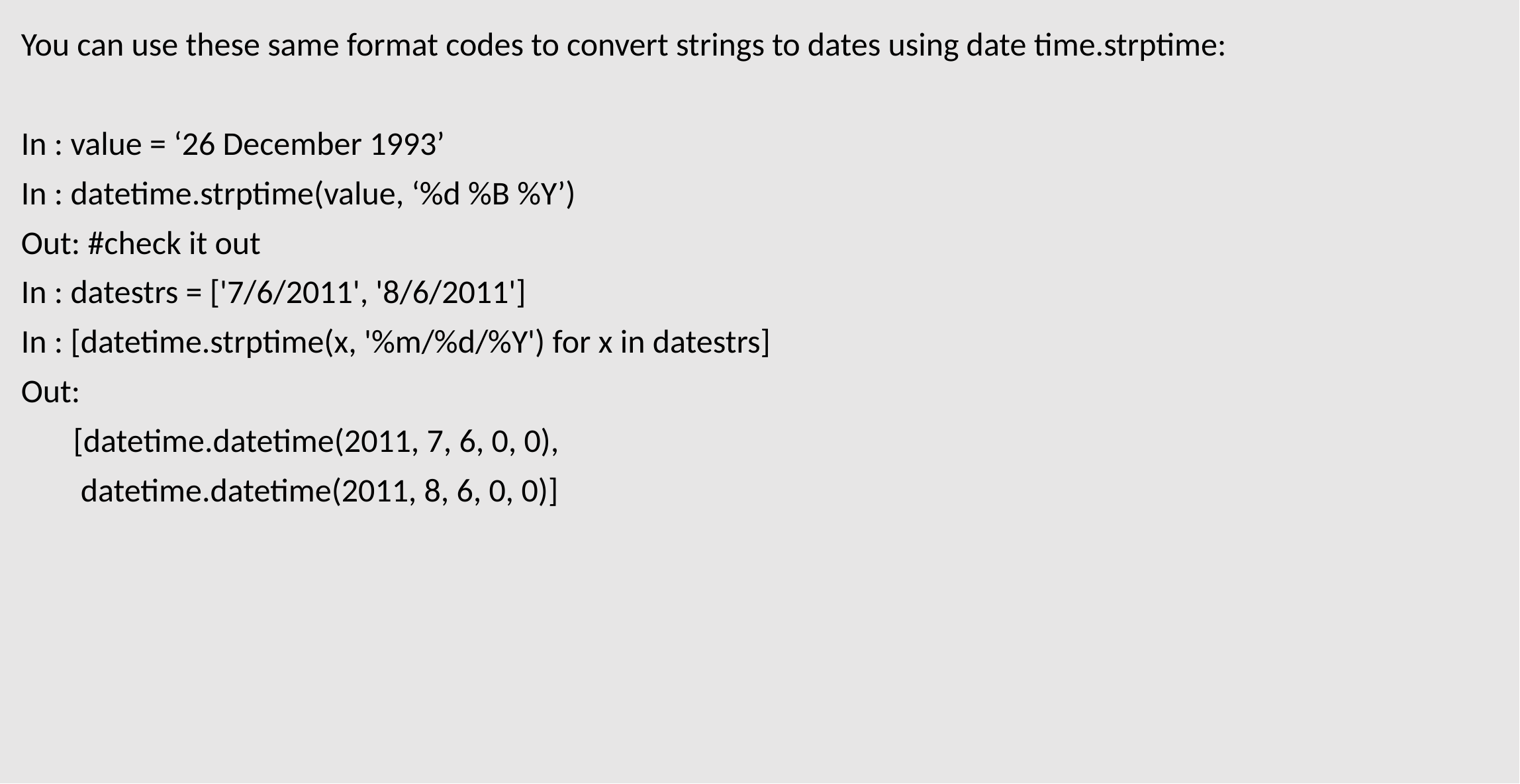

You can use these same format codes to convert strings to dates using date time.strptime:

In : value = ‘26 December 1993’
In : datetime.strptime(value, ‘%d %B %Y’)
Out: #check it out
In : datestrs = ['7/6/2011', '8/6/2011']
In : [datetime.strptime(x, '%m/%d/%Y') for x in datestrs]
Out:
       [datetime.datetime(2011, 7, 6, 0, 0),
        datetime.datetime(2011, 8, 6, 0, 0)]